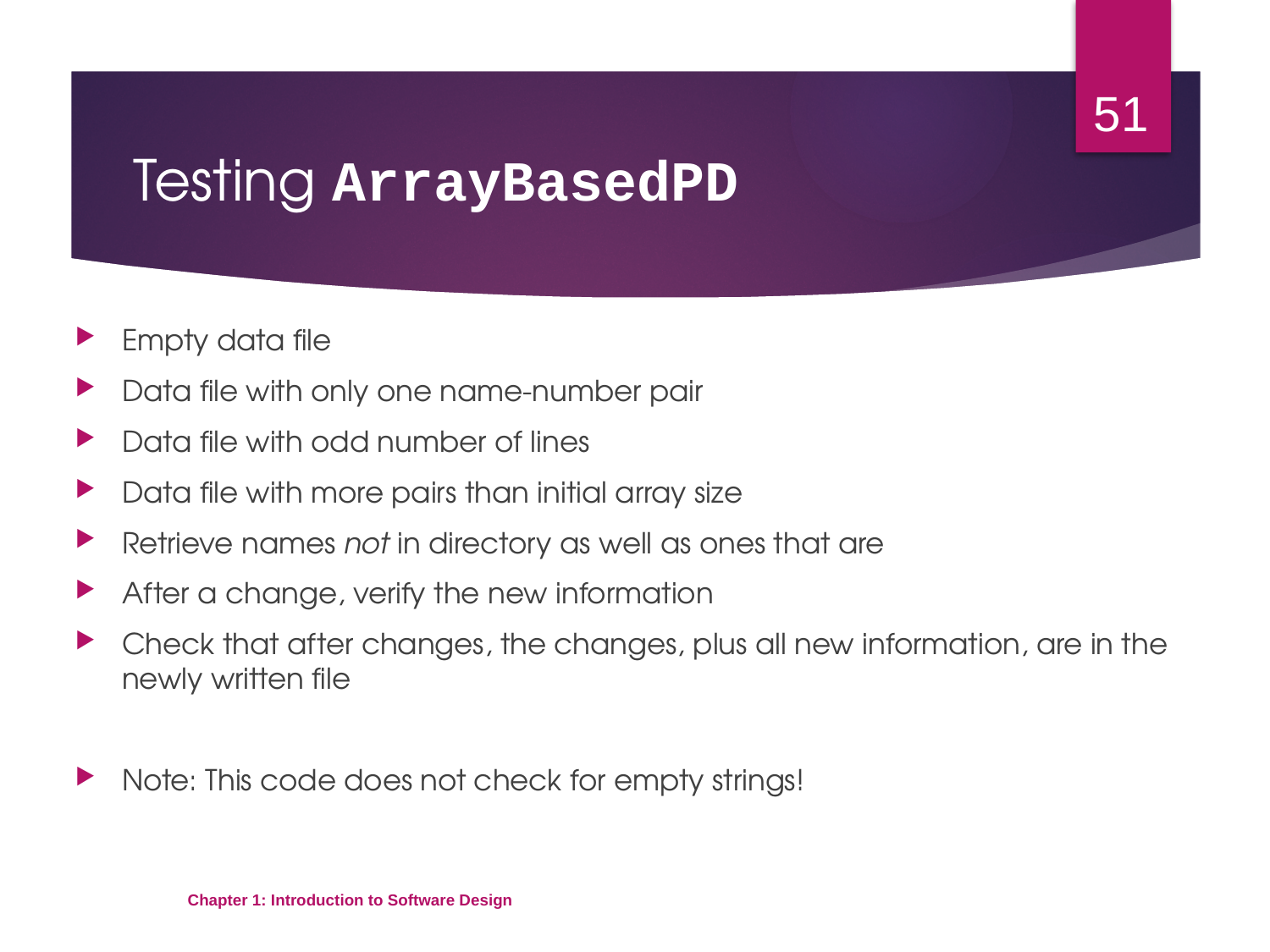

51
# Testing ArrayBasedPD
Empty data file
Data file with only one name-number pair
Data file with odd number of lines
Data file with more pairs than initial array size
Retrieve names not in directory as well as ones that are
After a change, verify the new information
Check that after changes, the changes, plus all new information, are in the newly written file

Note: This code does not check for empty strings!
Chapter 1: Introduction to Software Design